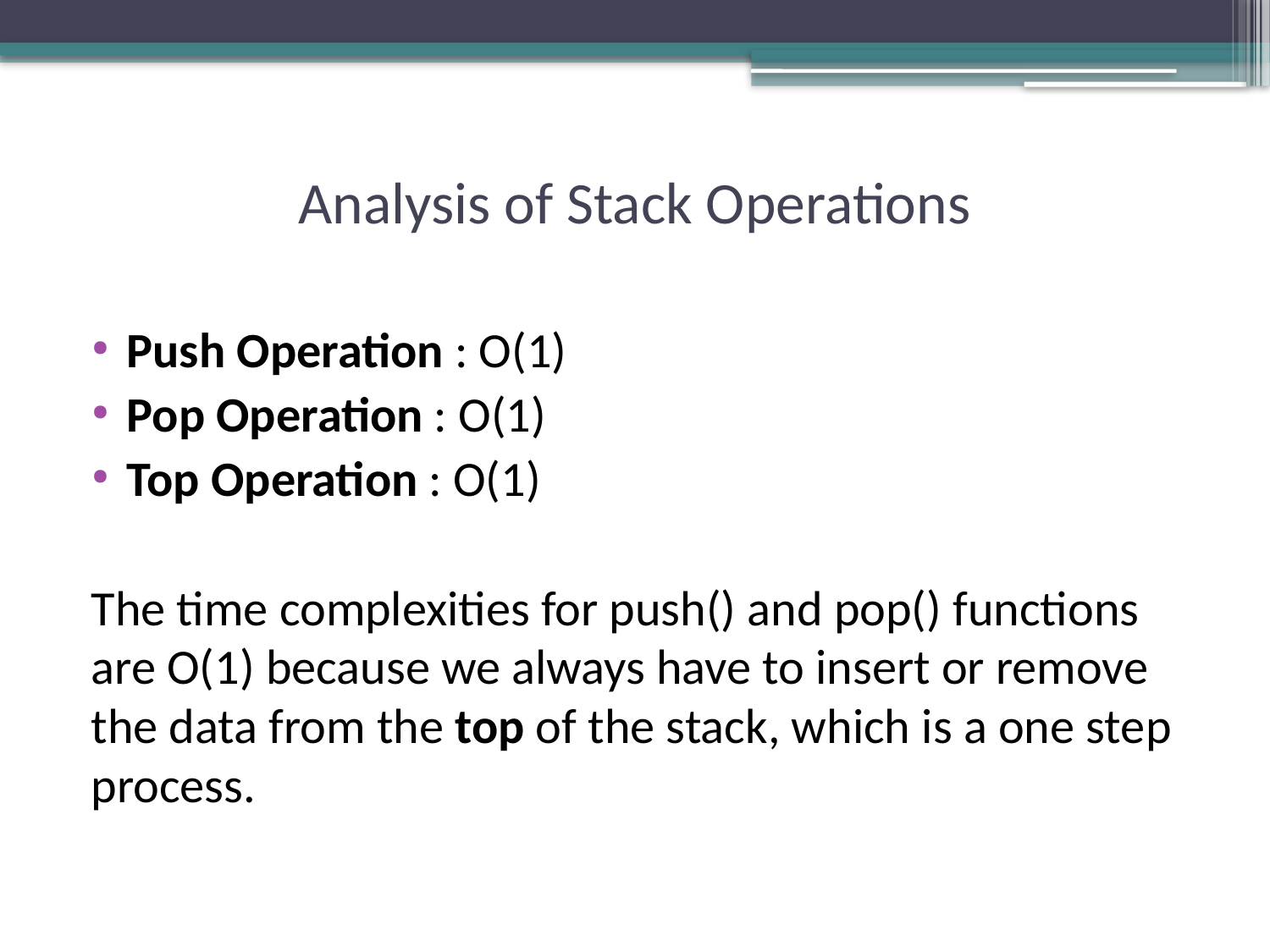

# Analysis of Stack Operations
Push Operation : O(1)
Pop Operation : O(1)
Top Operation : O(1)

The time complexities for push() and pop() functions are O(1) because we always have to insert or remove the data from the top of the stack, which is a one step process.